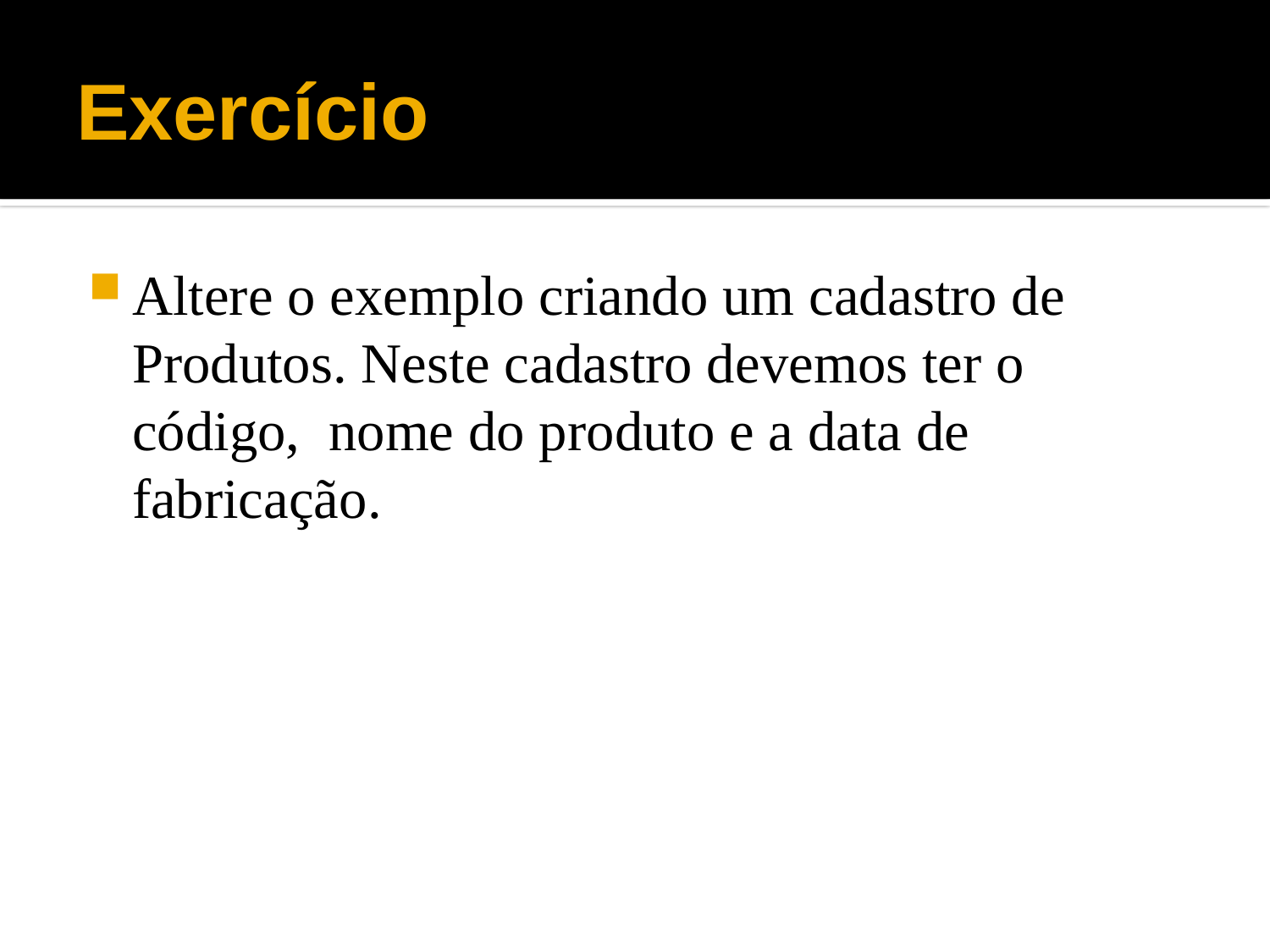

# Exercício
Altere o exemplo criando um cadastro de Produtos. Neste cadastro devemos ter o código,  nome do produto e a data de fabricação.